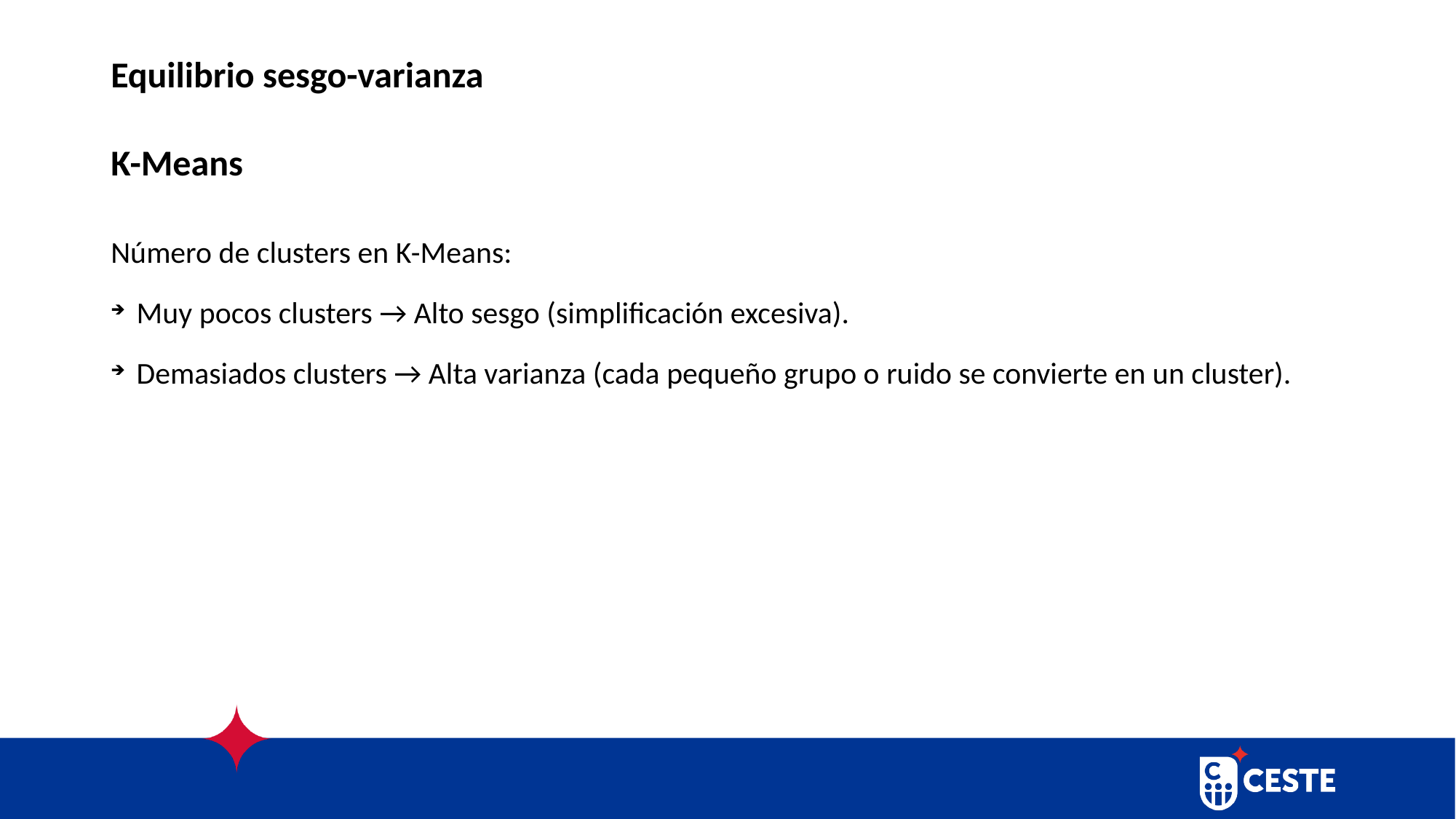

# Equilibrio sesgo-varianza
K-Means

Número de clusters en K-Means:
Muy pocos clusters → Alto sesgo (simplificación excesiva).
Demasiados clusters → Alta varianza (cada pequeño grupo o ruido se convierte en un cluster).